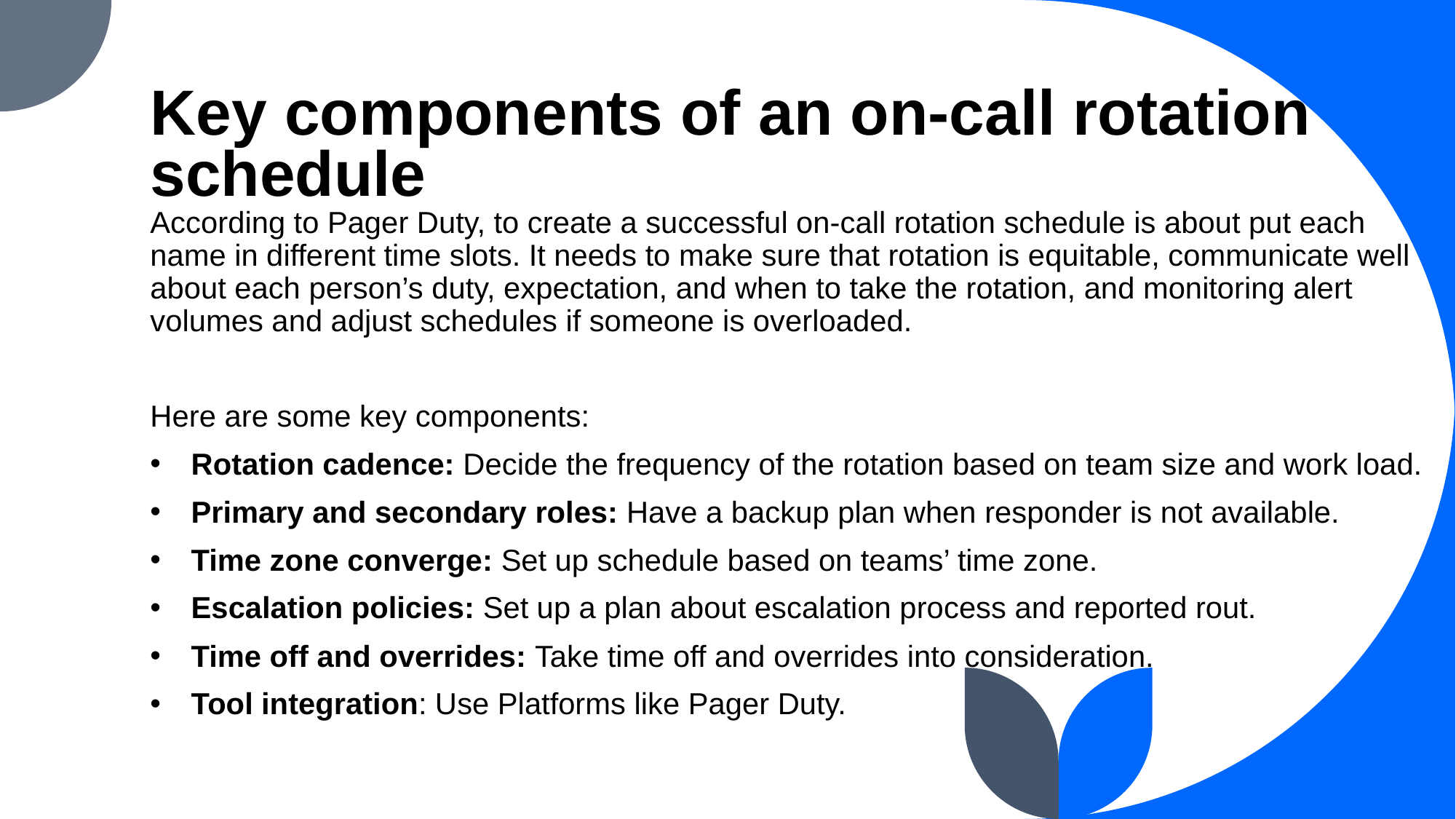

# Key components of an on-call rotation schedule
According to Pager Duty, to create a successful on-call rotation schedule is about put each name in different time slots. It needs to make sure that rotation is equitable, communicate well about each person’s duty, expectation, and when to take the rotation, and monitoring alert volumes and adjust schedules if someone is overloaded.

Here are some key components:
Rotation cadence: Decide the frequency of the rotation based on team size and work load.
Primary and secondary roles: Have a backup plan when responder is not available.
Time zone converge: Set up schedule based on teams’ time zone.
Escalation policies: Set up a plan about escalation process and reported rout.
Time off and overrides: Take time off and overrides into consideration.
Tool integration: Use Platforms like Pager Duty.